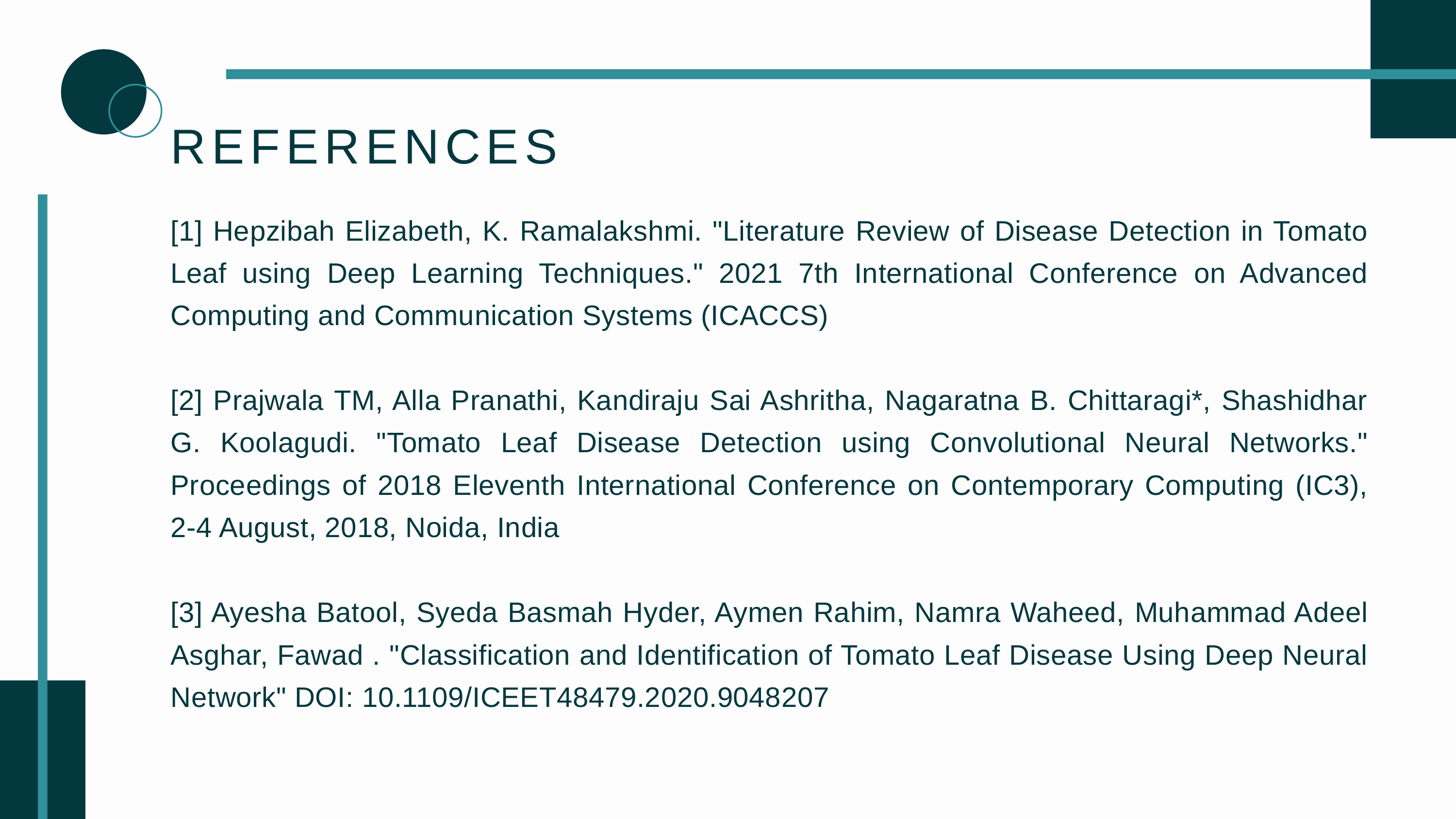

REFERENCES
[1] Hepzibah Elizabeth, K. Ramalakshmi. "Literature Review of Disease Detection in Tomato Leaf using Deep Learning Techniques." 2021 7th International Conference on Advanced Computing and Communication Systems (ICACCS)

[2] Prajwala TM, Alla Pranathi, Kandiraju Sai Ashritha, Nagaratna B. Chittaragi*, Shashidhar G. Koolagudi. "Tomato Leaf Disease Detection using Convolutional Neural Networks." Proceedings of 2018 Eleventh International Conference on Contemporary Computing (IC3), 2-4 August, 2018, Noida, India

[3] Ayesha Batool, Syeda Basmah Hyder, Aymen Rahim, Namra Waheed, Muhammad Adeel Asghar, Fawad . "Classification and Identification of Tomato Leaf Disease Using Deep Neural Network" DOI: 10.1109/ICEET48479.2020.9048207